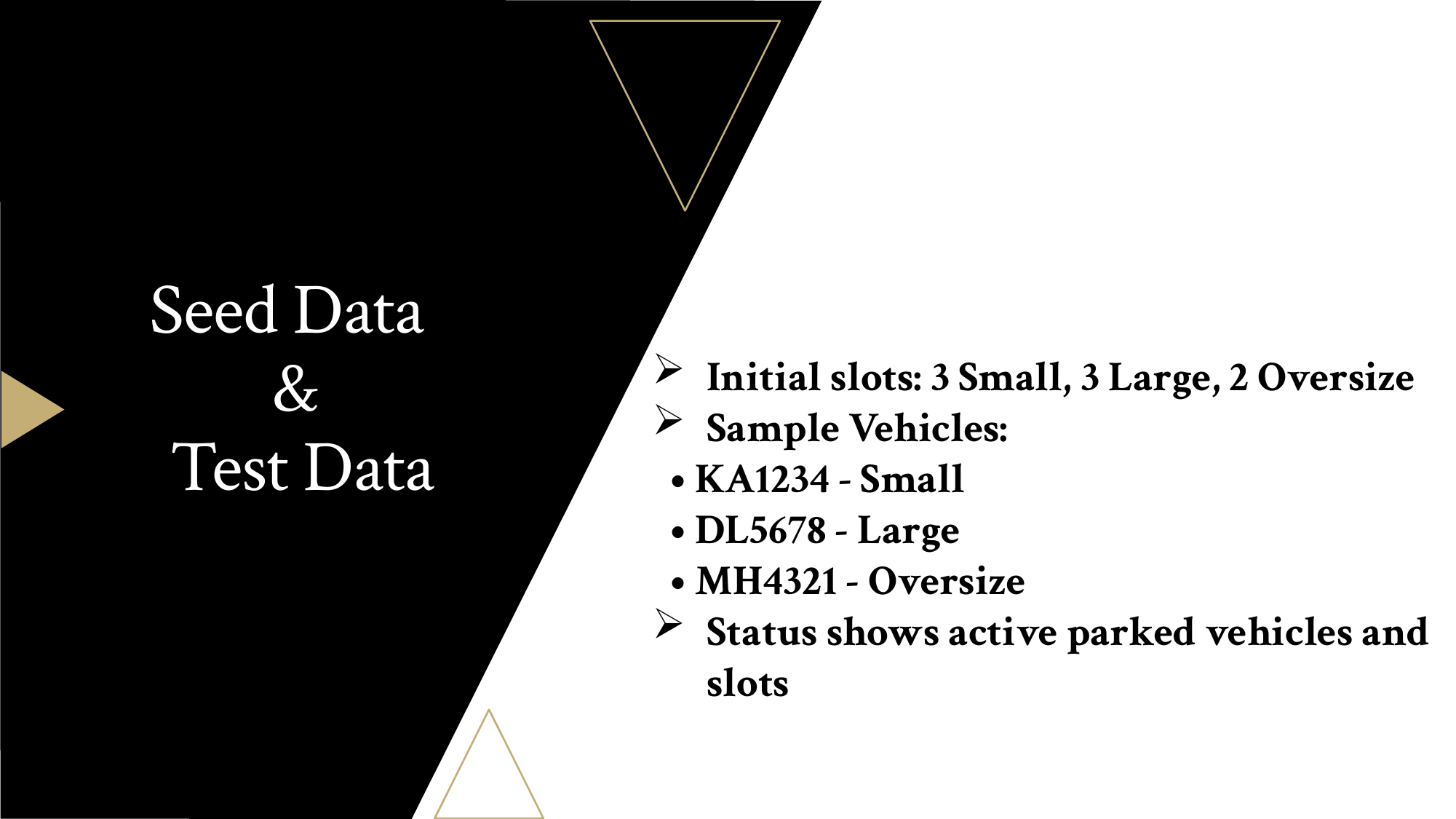

# Seed Data & Test Data
Initial slots: 3 Small, 3 Large, 2 Oversize
Sample Vehicles:
  • KA1234 - Small
  • DL5678 - Large
  • MH4321 - Oversize
Status shows active parked vehicles and slots